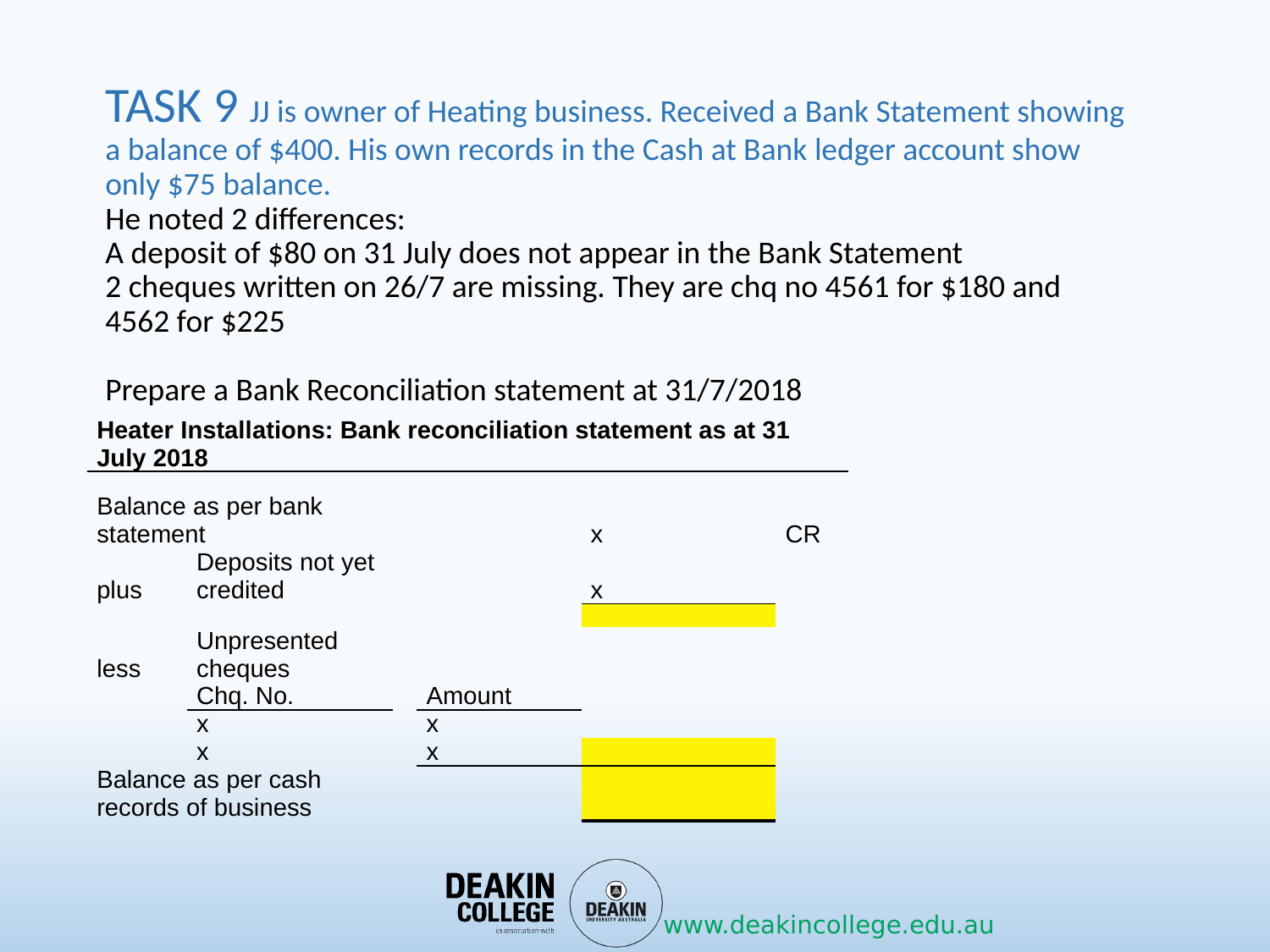

# TASK 9 JJ is owner of Heating business. Received a Bank Statement showing a balance of $400. His own records in the Cash at Bank ledger account show only $75 balance. He noted 2 differences: A deposit of $80 on 31 July does not appear in the Bank Statement 2 cheques written on 26/7 are missing. They are chq no 4561 for $180 and 4562 for $225   Prepare a Bank Reconciliation statement at 31/7/2018
| Heater Installations: Bank reconciliation statement as at 31 July 2018 |  |  |  |  |  |
| --- | --- | --- | --- | --- | --- |
|  |  |  |  |  |  |
| Balance as per bank statement |  |  |  | x | CR |
| plus | Deposits not yet credited |  |  | x |  |
|  |  |  |  |  |  |
| less | Unpresented cheques |  |  |  |  |
|  | Chq. No. |  | Amount |  |  |
|  | x |  | x |  |  |
|  | x |  | x |  |  |
| Balance as per cash records of business |  |  |  |  |  |